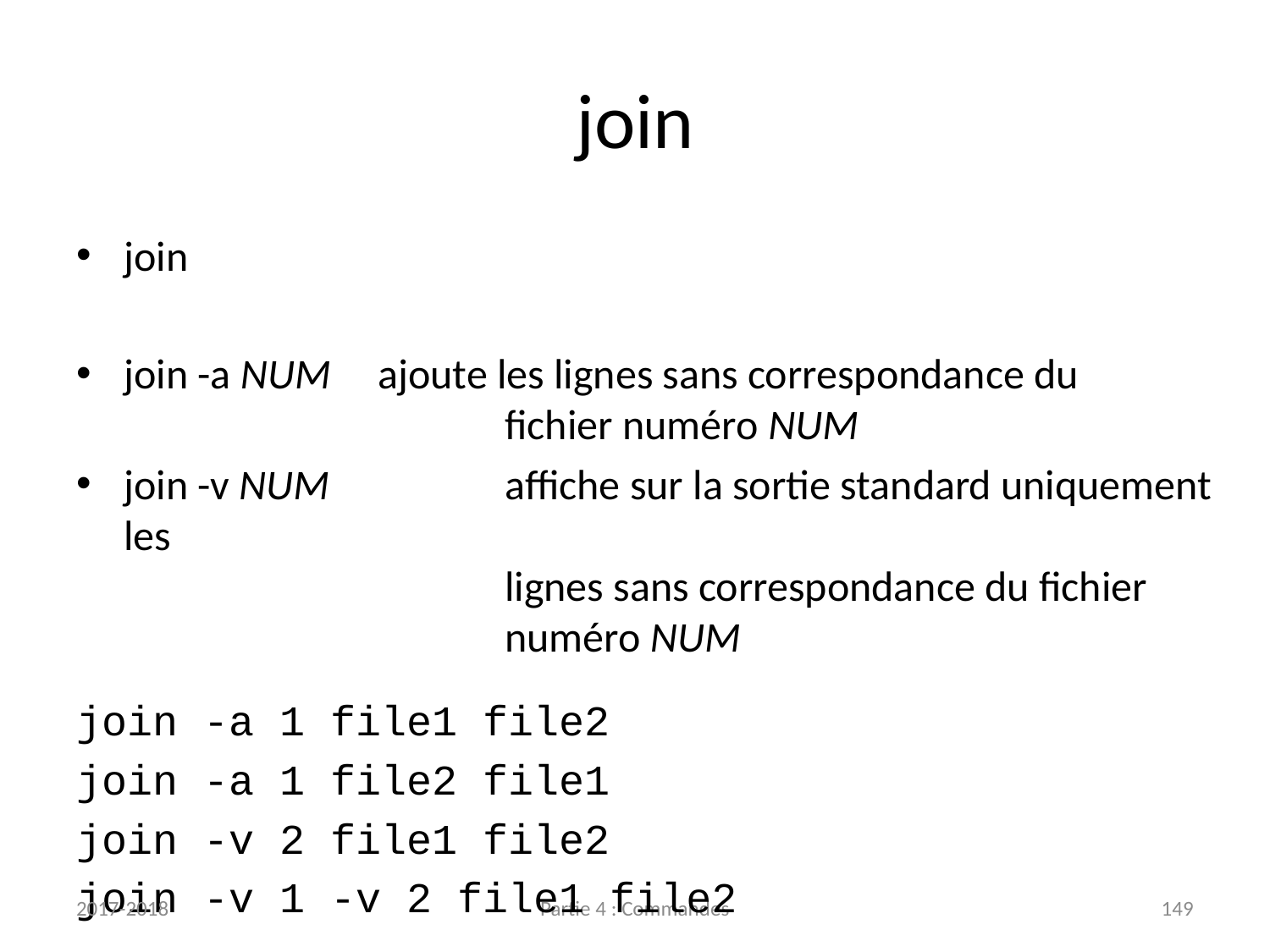

# join
join

join -a NUM	ajoute les lignes sans correspondance du
			fichier numéro NUM
join -v NUM		affiche sur la sortie standard uniquement les
			lignes sans correspondance du fichier
			numéro NUM

join -a 1 file1 file2
join -a 1 file2 file1
join -v 2 file1 file2
join -v 1 -v 2 file1 file2

2017-2018
Partie 4 : Commandes
149